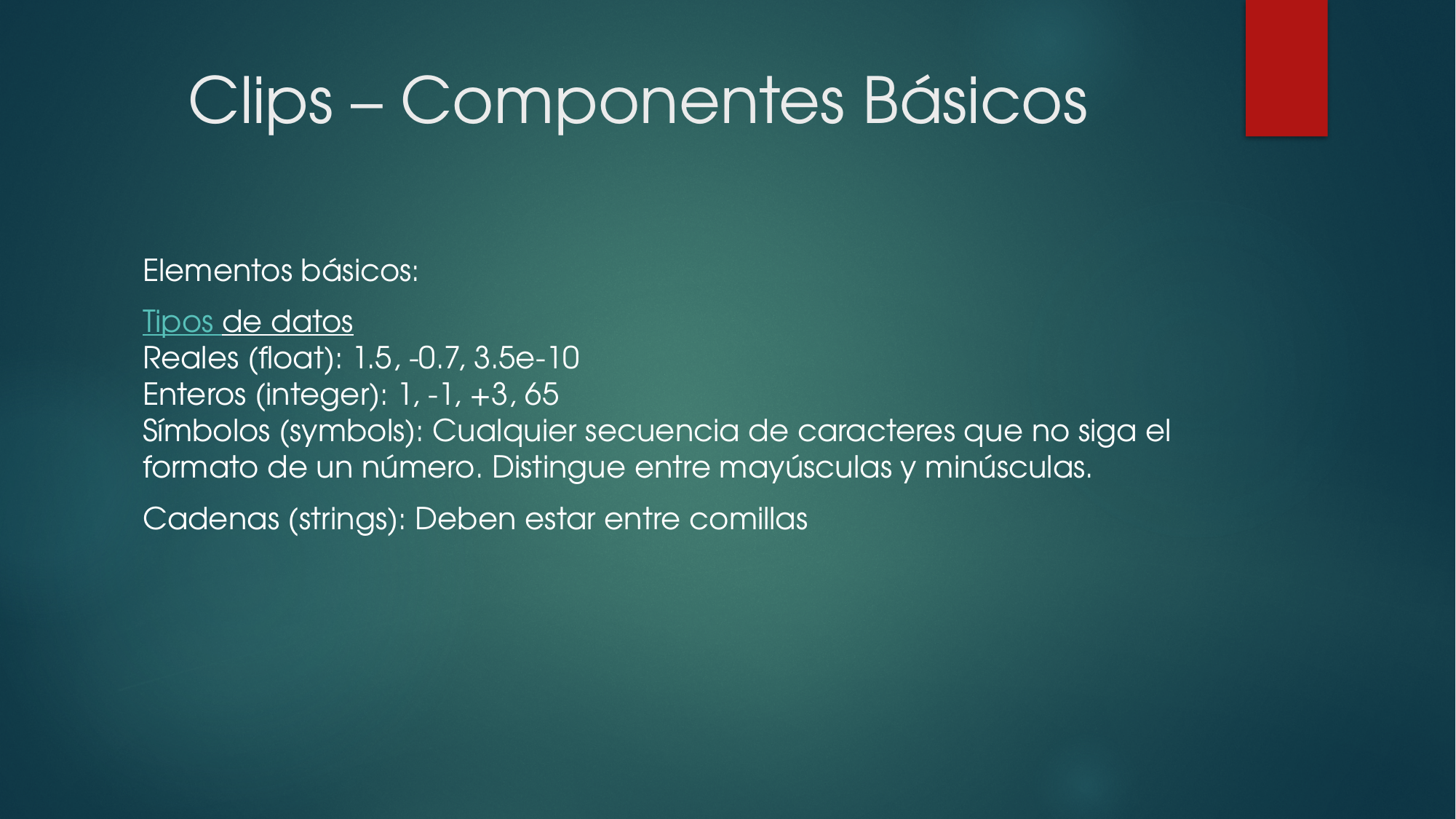

# Clips – Componentes Básicos
Elementos básicos:
Tipos de datos
Reales (float): 1.5, -0.7, 3.5e-10
Enteros (integer): 1, -1, +3, 65
Símbolos (symbols): Cualquier secuencia de caracteres que no siga el formato de un número. Distingue entre mayúsculas y minúsculas.
Cadenas (strings): Deben estar entre comillas